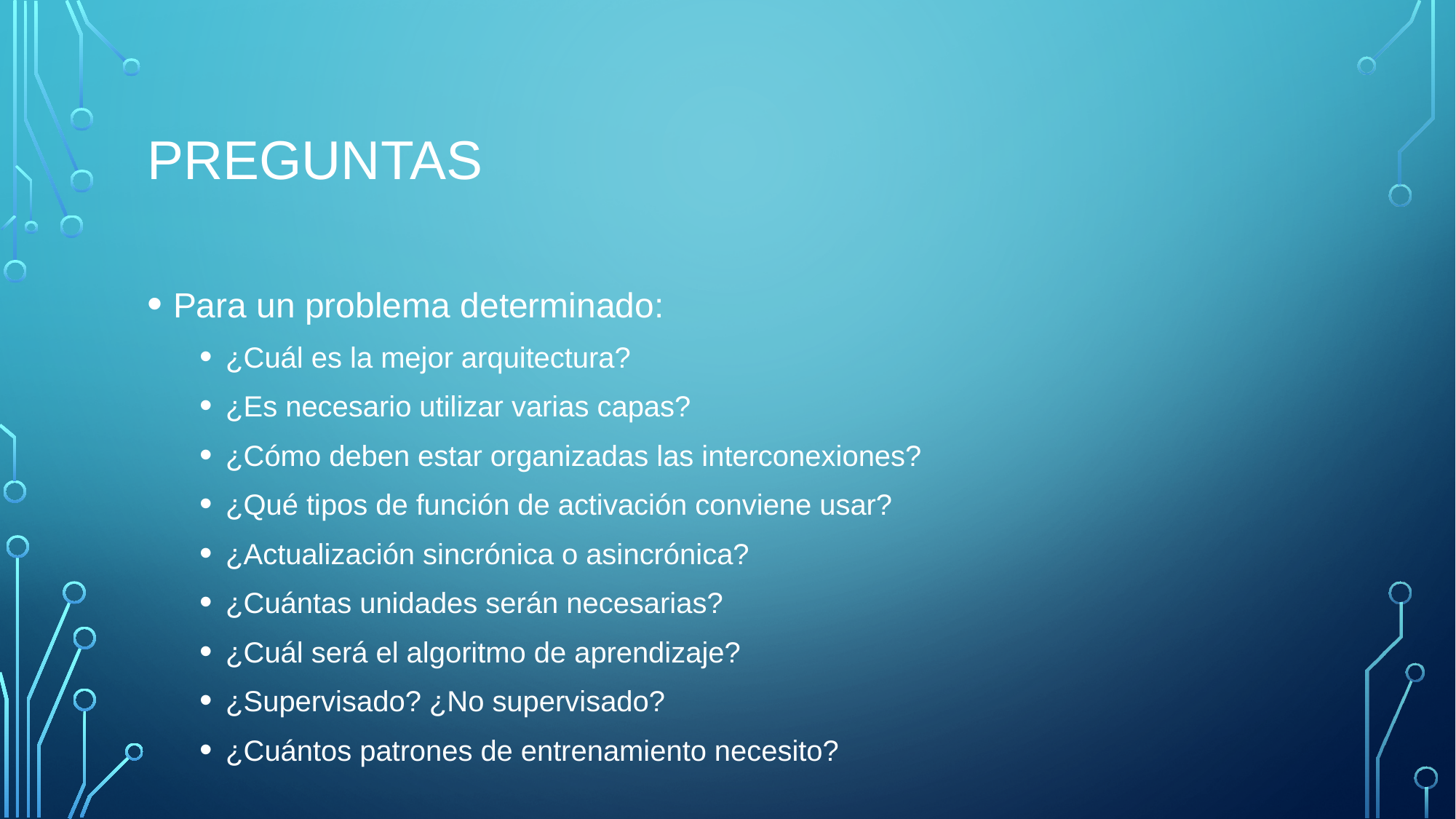

# Preguntas
Para un problema determinado:
¿Cuál es la mejor arquitectura?
¿Es necesario utilizar varias capas?
¿Cómo deben estar organizadas las interconexiones?
¿Qué tipos de función de activación conviene usar?
¿Actualización sincrónica o asincrónica?
¿Cuántas unidades serán necesarias?
¿Cuál será el algoritmo de aprendizaje?
¿Supervisado? ¿No supervisado?
¿Cuántos patrones de entrenamiento necesito?